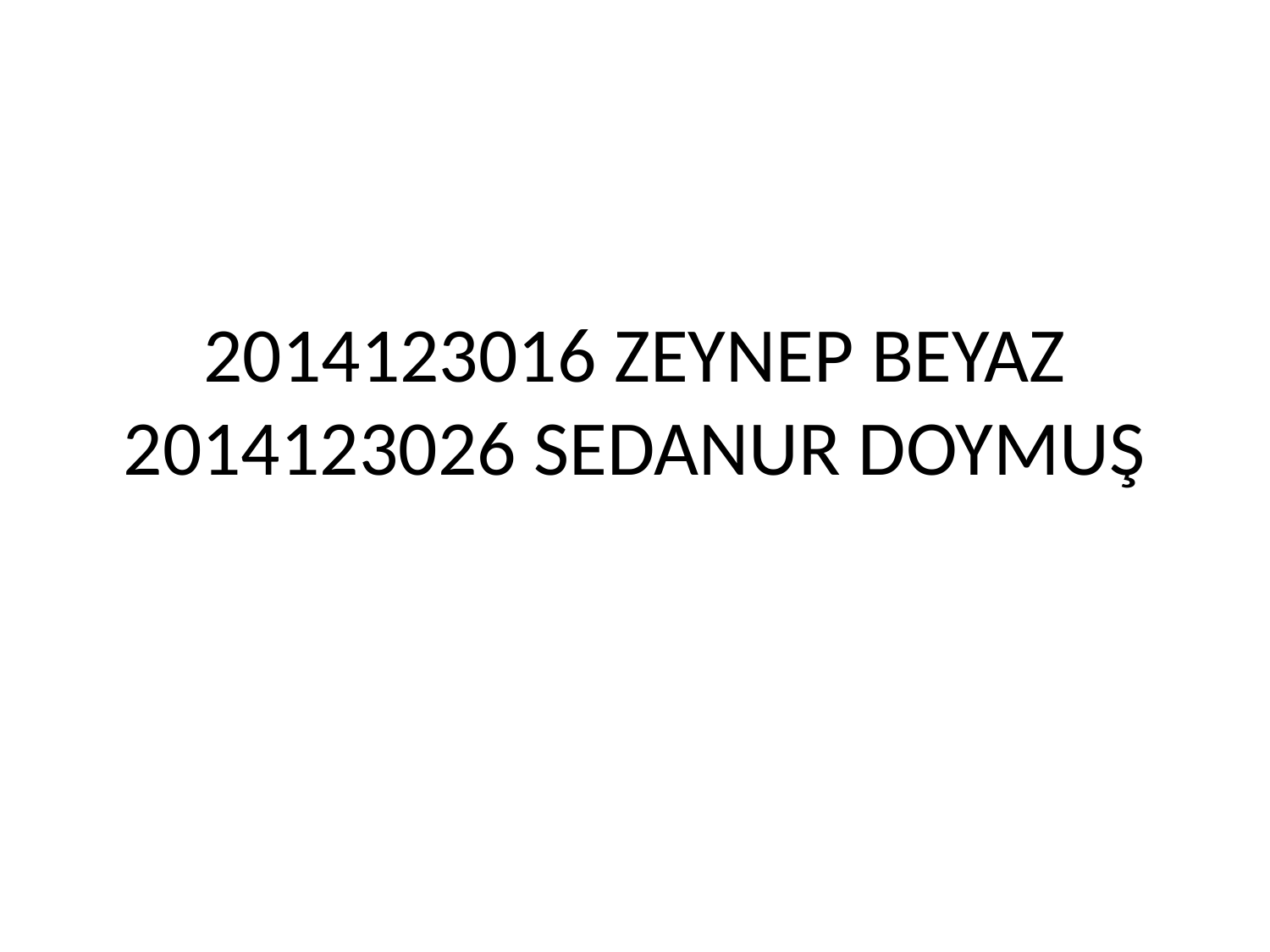

# 2014123016 ZEYNEP BEYAZ 2014123026 SEDANUR DOYMUŞ